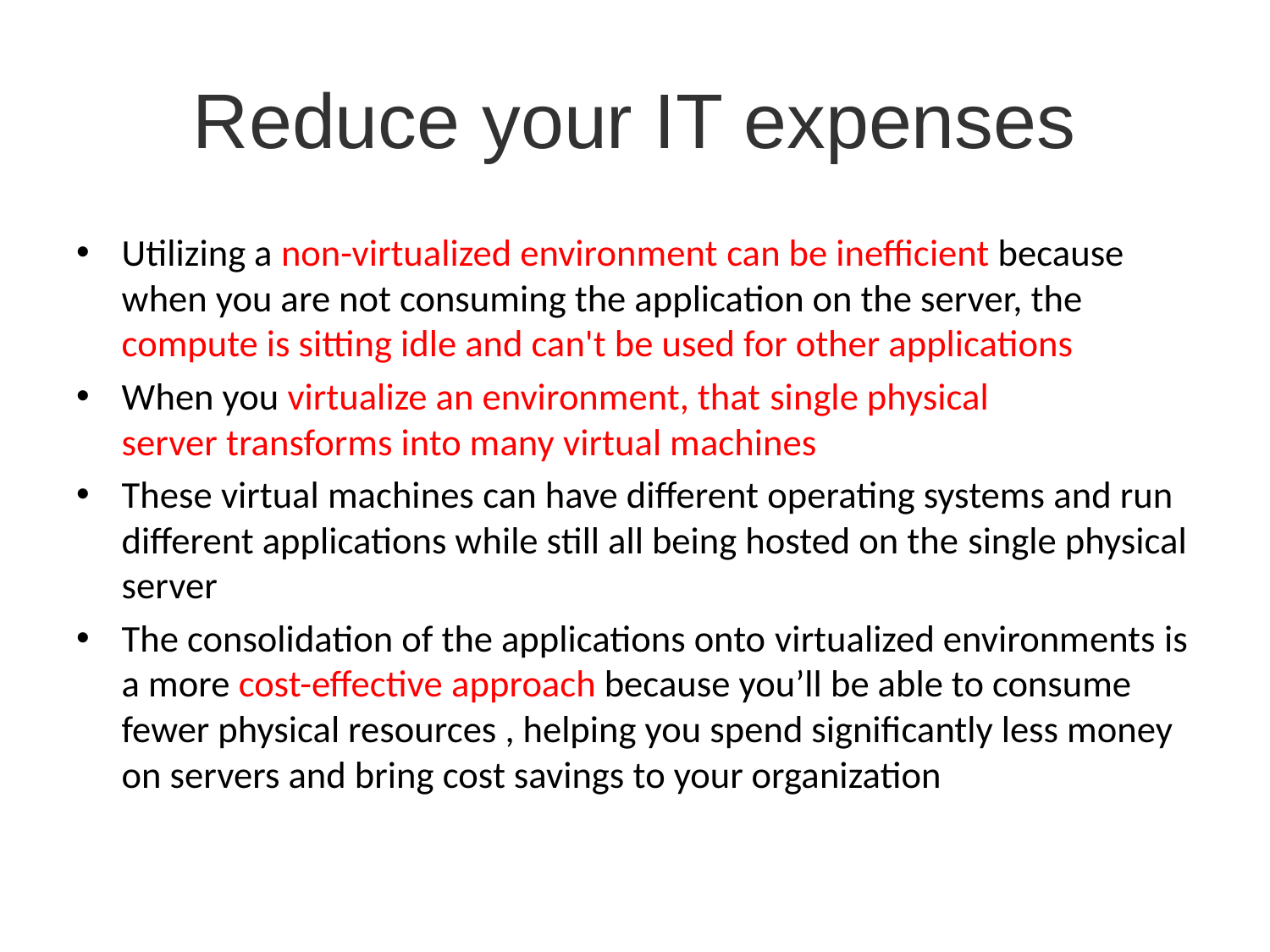

# Reduce your IT expenses
Utilizing a non-virtualized environment can be inefficient because when you are not consuming the application on the server, the compute is sitting idle and can't be used for other applications
When you virtualize an environment, that single physical server transforms into many virtual machines
These virtual machines can have different operating systems and run different applications while still all being hosted on the single physical server
The consolidation of the applications onto virtualized environments is a more cost-effective approach because you’ll be able to consume fewer physical resources , helping you spend significantly less money on servers and bring cost savings to your organization